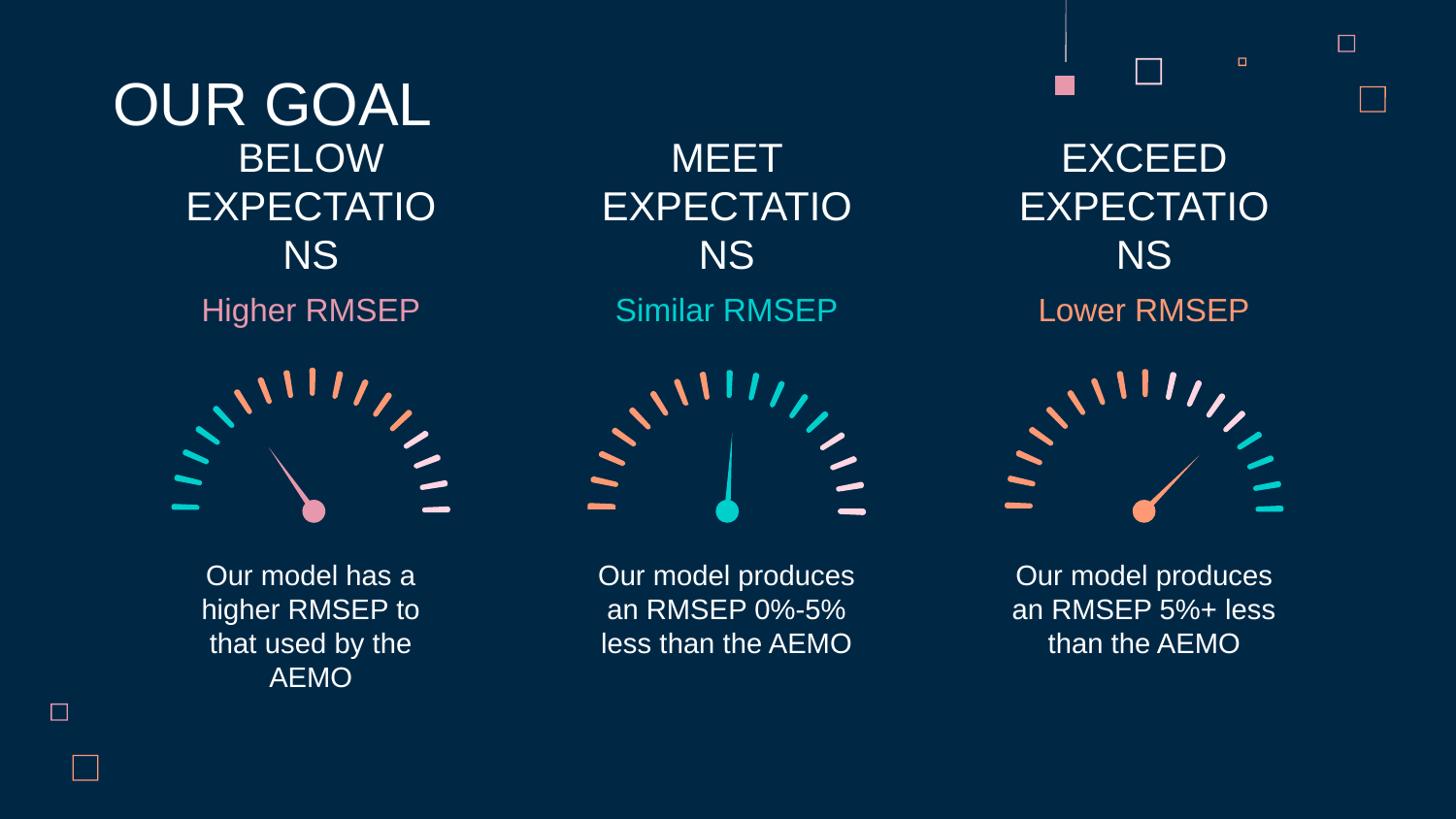

OUR GOAL
# BELOW EXPECTATIONS
MEET EXPECTATIONS
EXCEED EXPECTATIONS
Higher RMSEP
Similar RMSEP
Lower RMSEP

Our model has a higher RMSEP to that used by the AEMO
Our model produces an RMSEP 0%-5% less than the AEMO
Our model produces an RMSEP 5%+ less than the AEMO